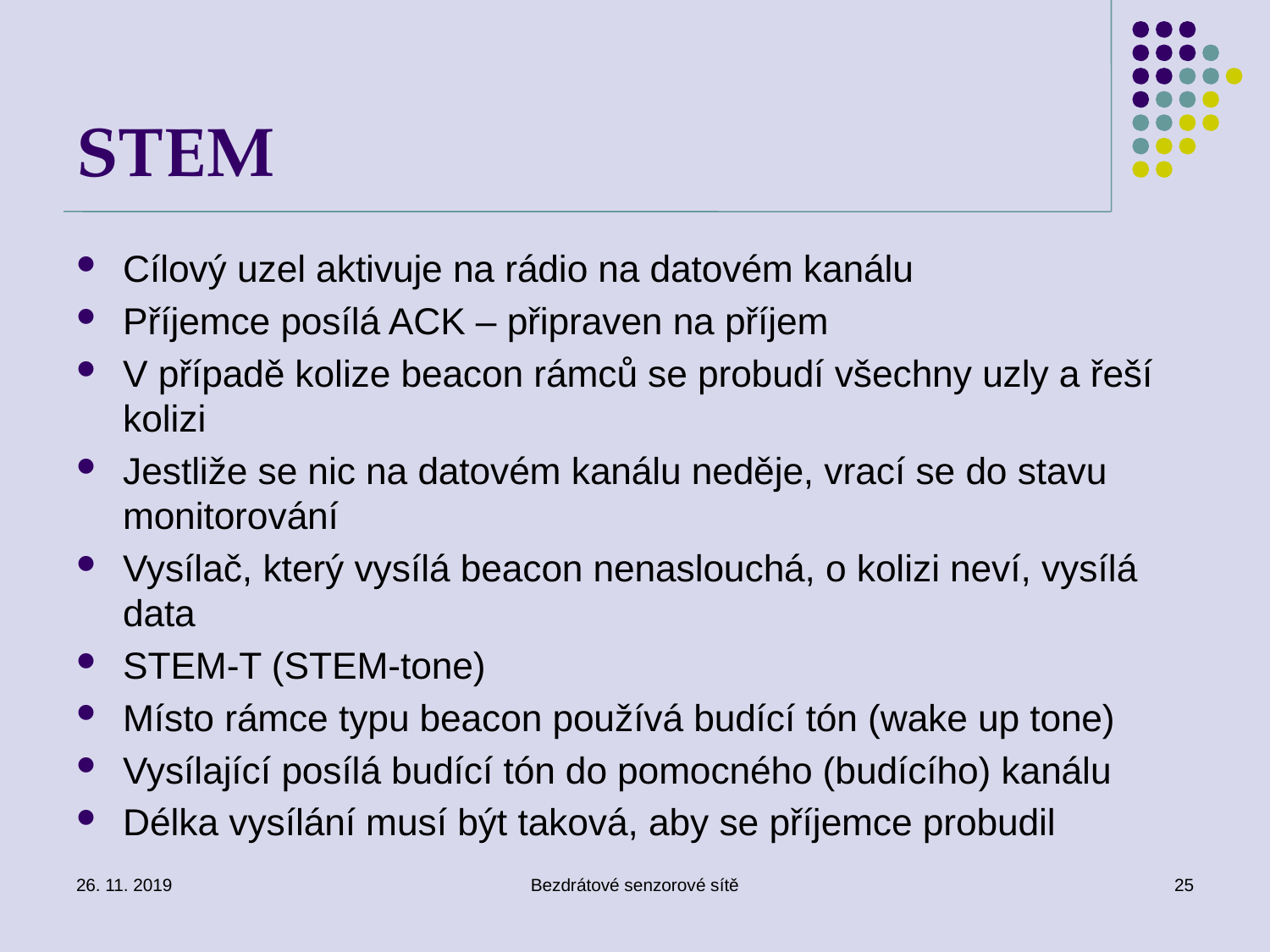

# STEM
Cílový uzel aktivuje na rádio na datovém kanálu
Příjemce posílá ACK – připraven na příjem
V případě kolize beacon rámců se probudí všechny uzly a řeší kolizi
Jestliže se nic na datovém kanálu neděje, vrací se do stavu monitorování
Vysílač, který vysílá beacon nenaslouchá, o kolizi neví, vysílá data
STEM-T (STEM-tone)
Místo rámce typu beacon používá budící tón (wake up tone)
Vysílající posílá budící tón do pomocného (budícího) kanálu
Délka vysílání musí být taková, aby se příjemce probudil
26. 11. 2019
Bezdrátové senzorové sítě
25